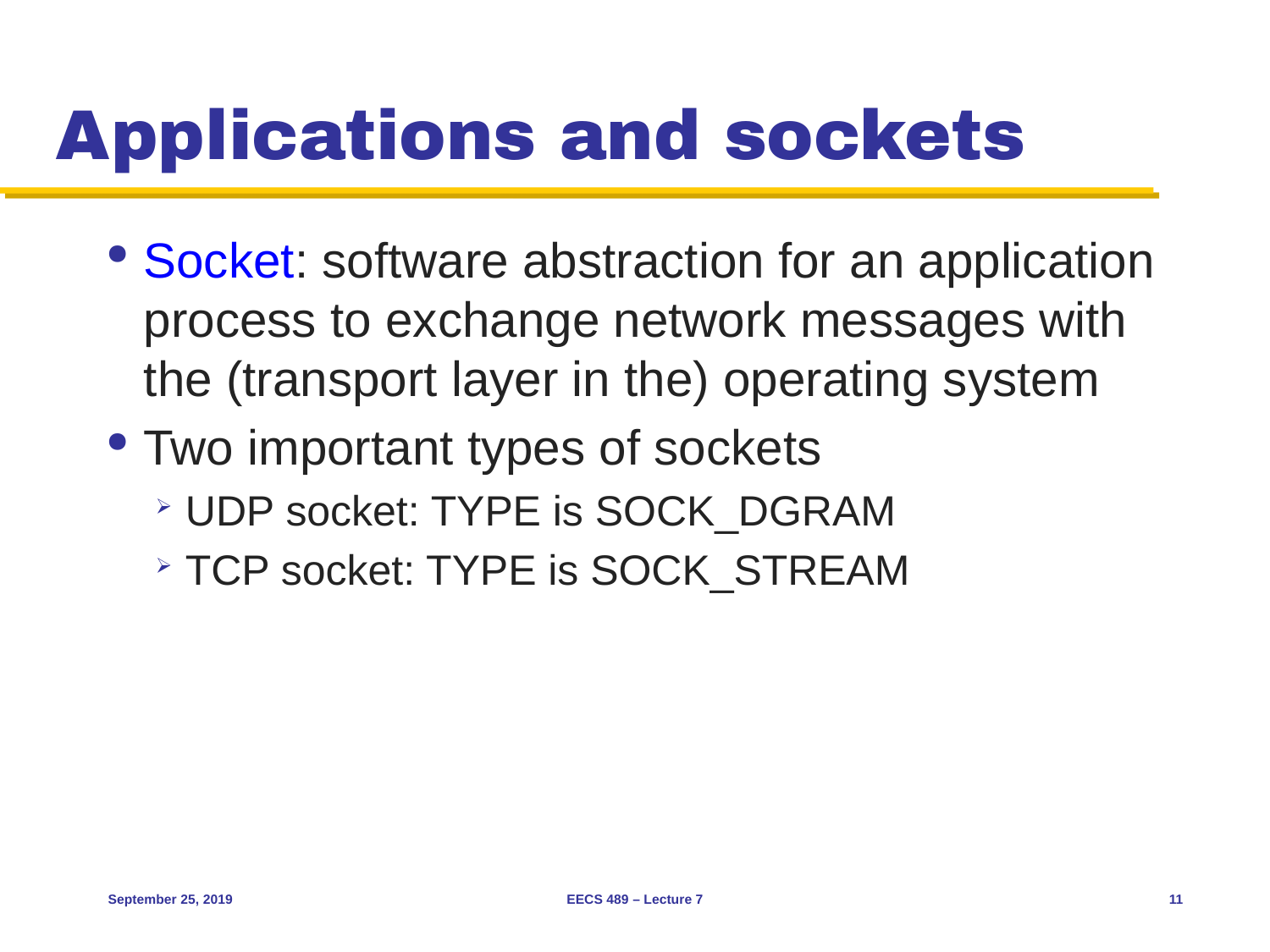

# Applications and sockets
Socket: software abstraction for an application process to exchange network messages with the (transport layer in the) operating system
Two important types of sockets
UDP socket: TYPE is SOCK_DGRAM
TCP socket: TYPE is SOCK_STREAM

September 25, 2019
EECS 489 – Lecture 7
11